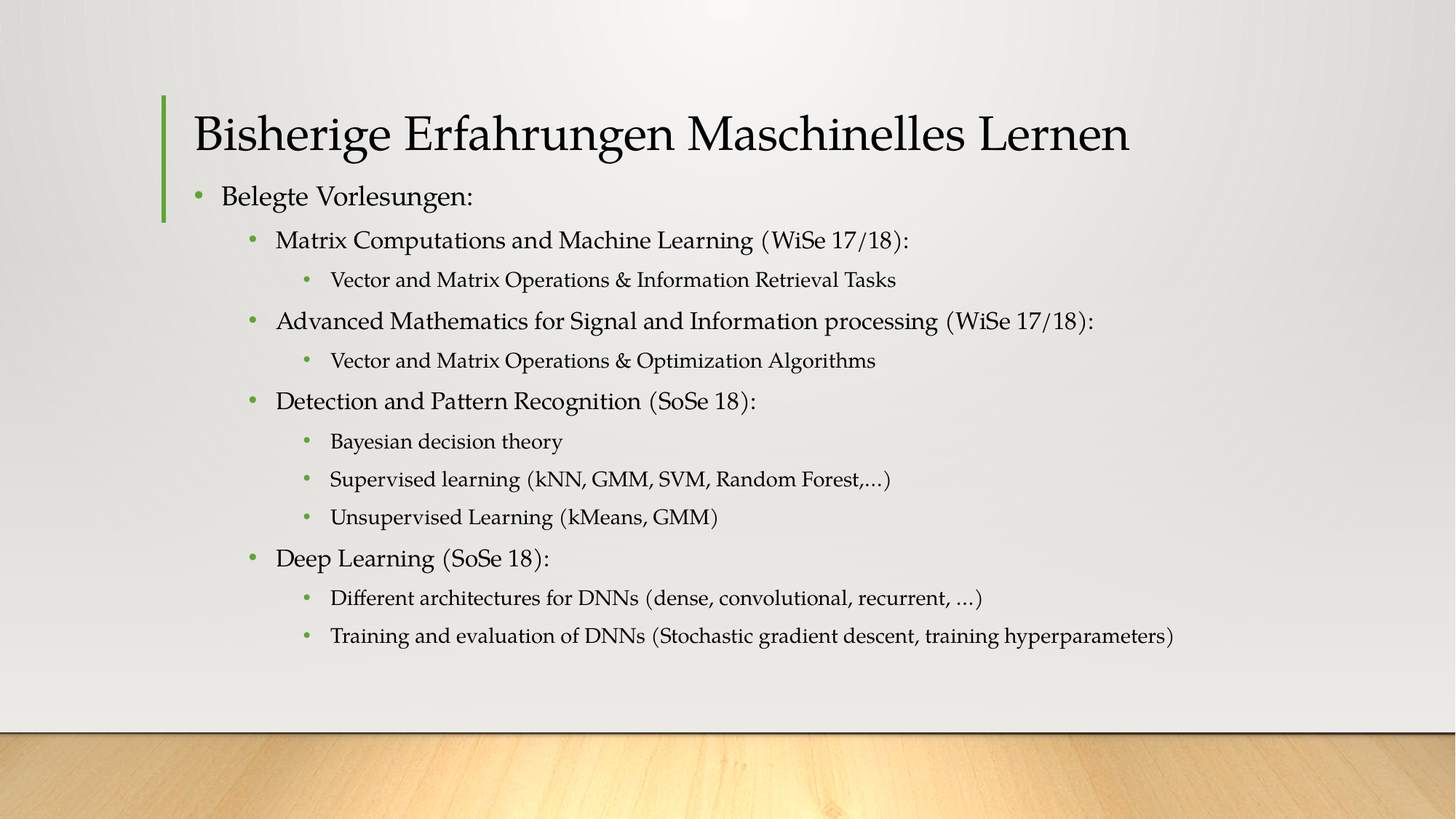

# Bisherige Erfahrungen Maschinelles Lernen
Belegte Vorlesungen:
Matrix Computations and Machine Learning (WiSe 17/18):
Vector and Matrix Operations & Information Retrieval Tasks
Advanced Mathematics for Signal and Information processing (WiSe 17/18):
Vector and Matrix Operations & Optimization Algorithms
Detection and Pattern Recognition (SoSe 18):
Bayesian decision theory
Supervised learning (kNN, GMM, SVM, Random Forest,…)
Unsupervised Learning (kMeans, GMM)
Deep Learning (SoSe 18):
Different architectures for DNNs (dense, convolutional, recurrent, …)
Training and evaluation of DNNs (Stochastic gradient descent, training hyperparameters)